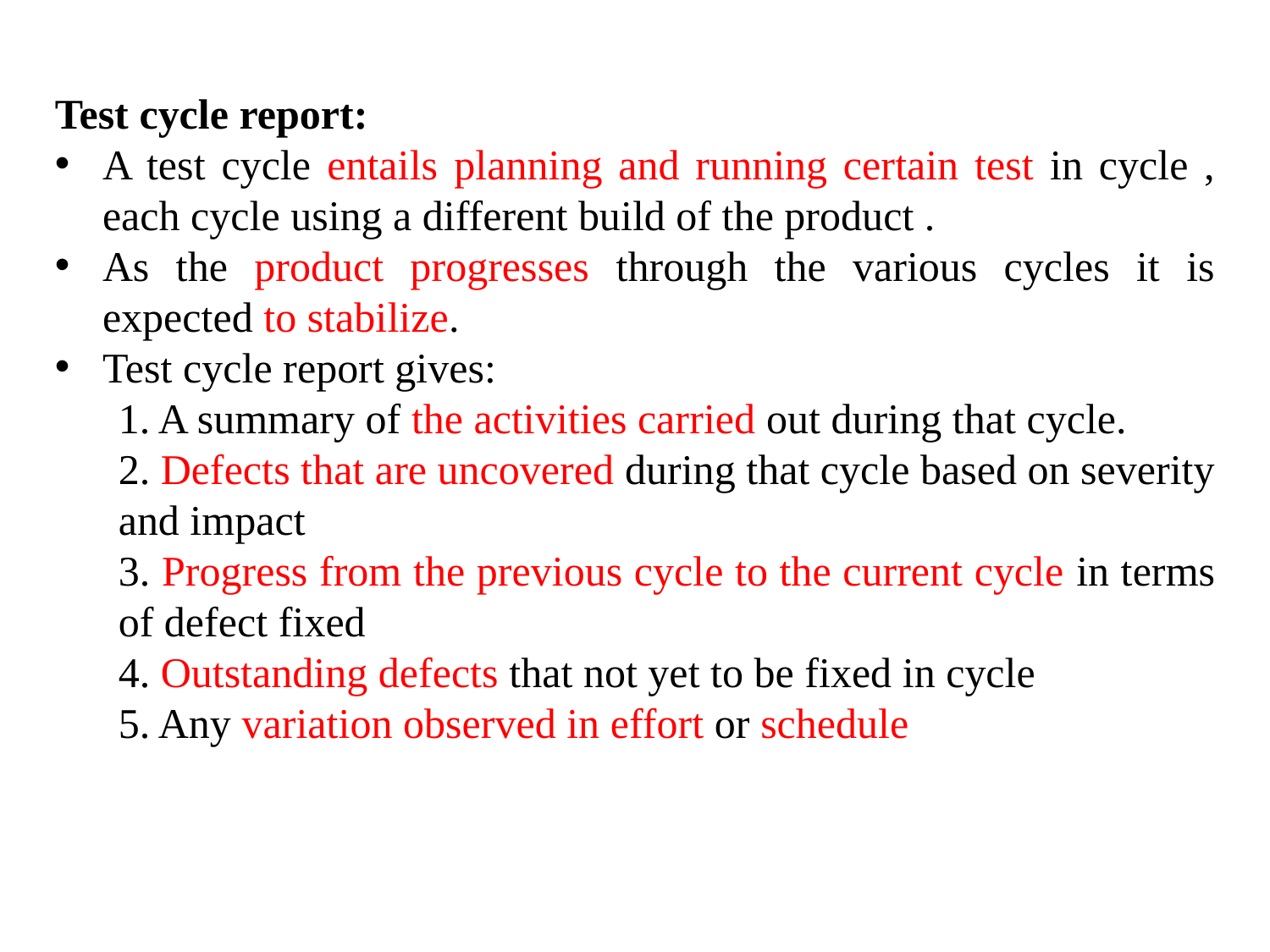

Test cycle report:
A test cycle entails planning and running certain test in cycle , each cycle using a different build of the product .
As the product progresses through the various cycles it is expected to stabilize.
Test cycle report gives:
1. A summary of the activities carried out during that cycle.
2. Defects that are uncovered during that cycle based on severity and impact
3. Progress from the previous cycle to the current cycle in terms of defect fixed
4. Outstanding defects that not yet to be fixed in cycle
5. Any variation observed in effort or schedule